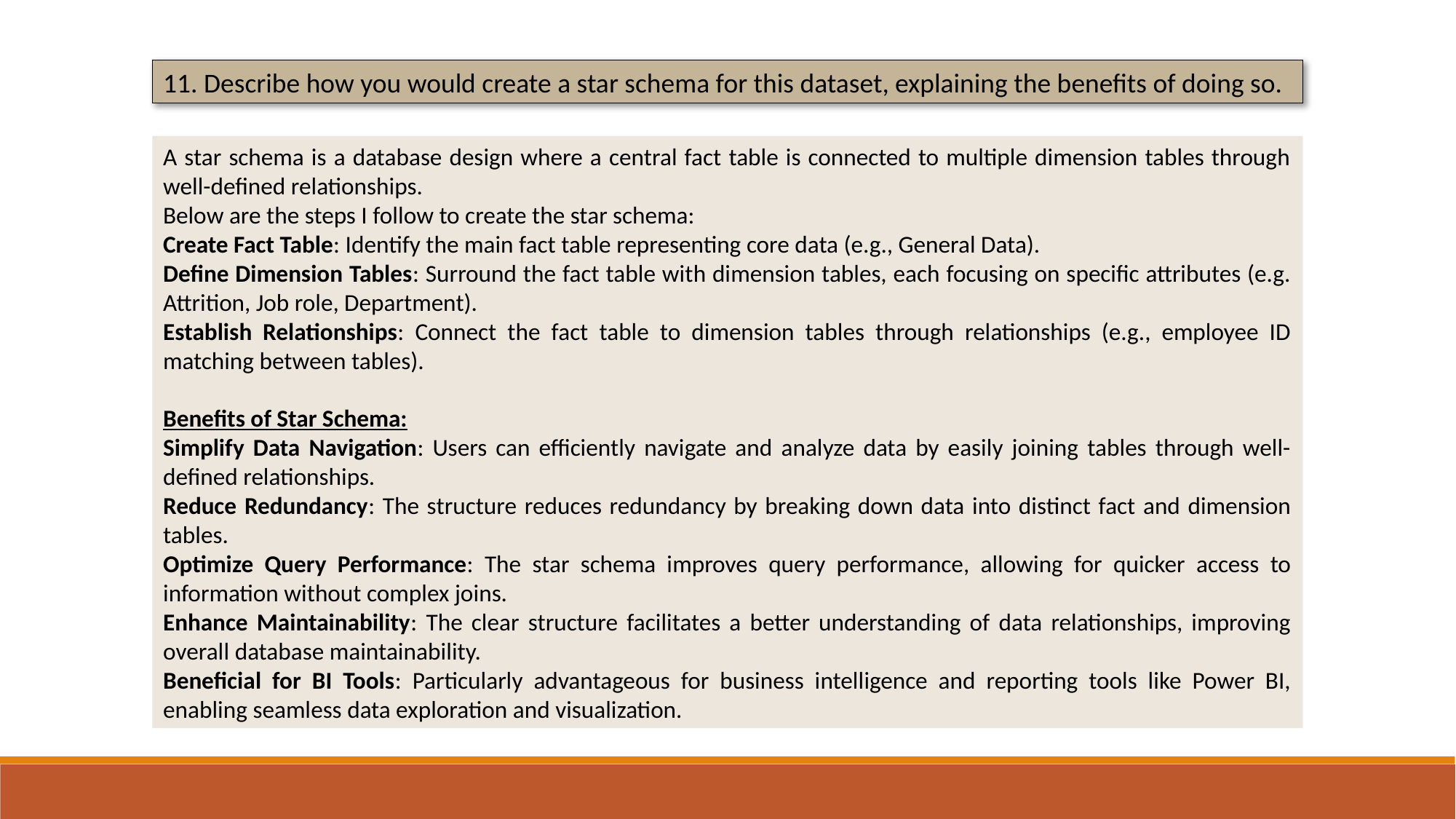

11. Describe how you would create a star schema for this dataset, explaining the benefits of doing so.
A star schema is a database design where a central fact table is connected to multiple dimension tables through well-defined relationships.
Below are the steps I follow to create the star schema:
Create Fact Table: Identify the main fact table representing core data (e.g., General Data).
Define Dimension Tables: Surround the fact table with dimension tables, each focusing on specific attributes (e.g. Attrition, Job role, Department).
Establish Relationships: Connect the fact table to dimension tables through relationships (e.g., employee ID matching between tables).

Benefits of Star Schema:
Simplify Data Navigation: Users can efficiently navigate and analyze data by easily joining tables through well-defined relationships.
Reduce Redundancy: The structure reduces redundancy by breaking down data into distinct fact and dimension tables.
Optimize Query Performance: The star schema improves query performance, allowing for quicker access to information without complex joins.
Enhance Maintainability: The clear structure facilitates a better understanding of data relationships, improving overall database maintainability.
Beneficial for BI Tools: Particularly advantageous for business intelligence and reporting tools like Power BI, enabling seamless data exploration and visualization.